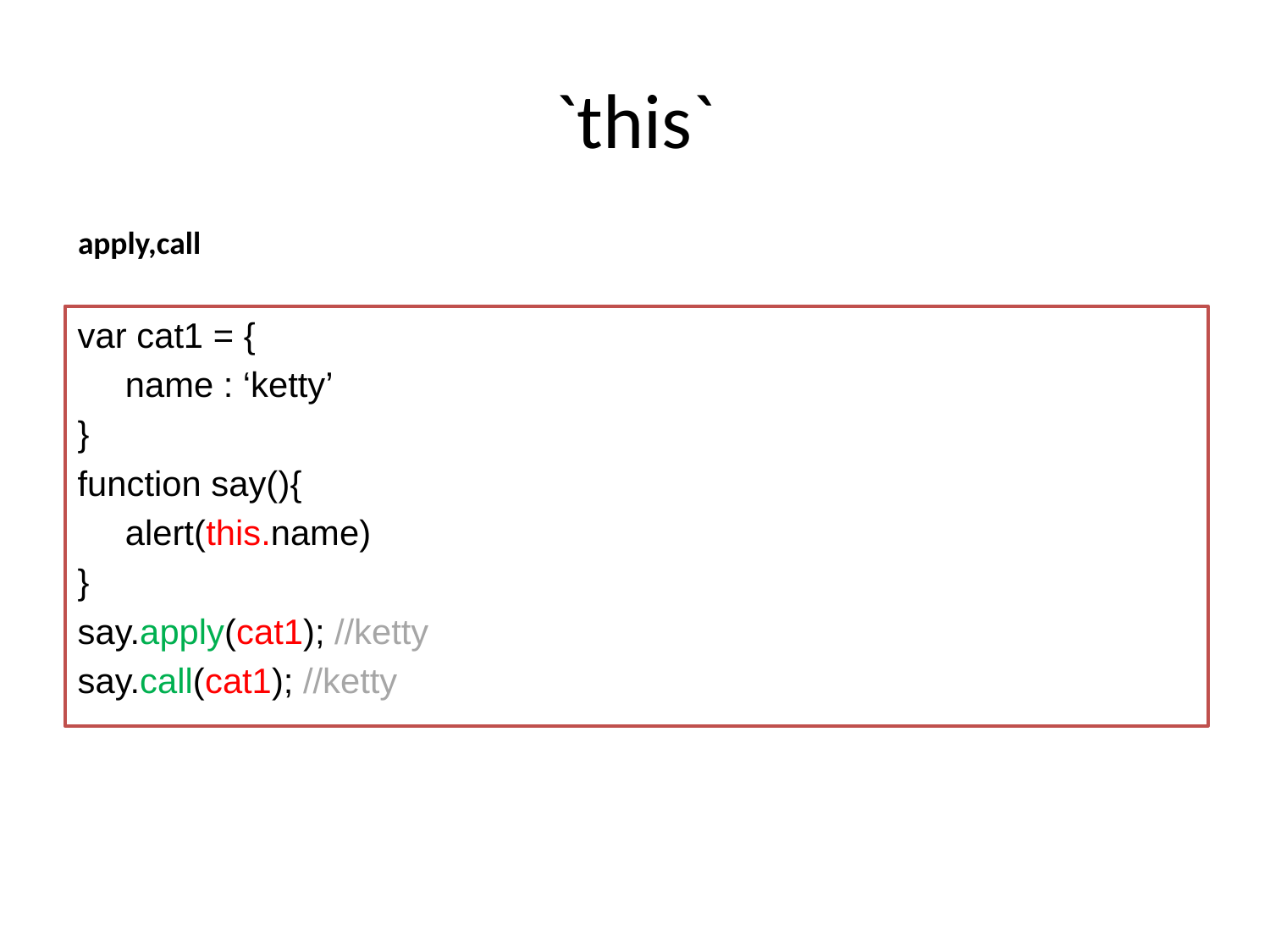

# `this`
apply,call
var cat1 = {
	name : ‘ketty’
}
function say(){
	alert(this.name)
}
say.apply(cat1); //ketty
say.call(cat1); //ketty